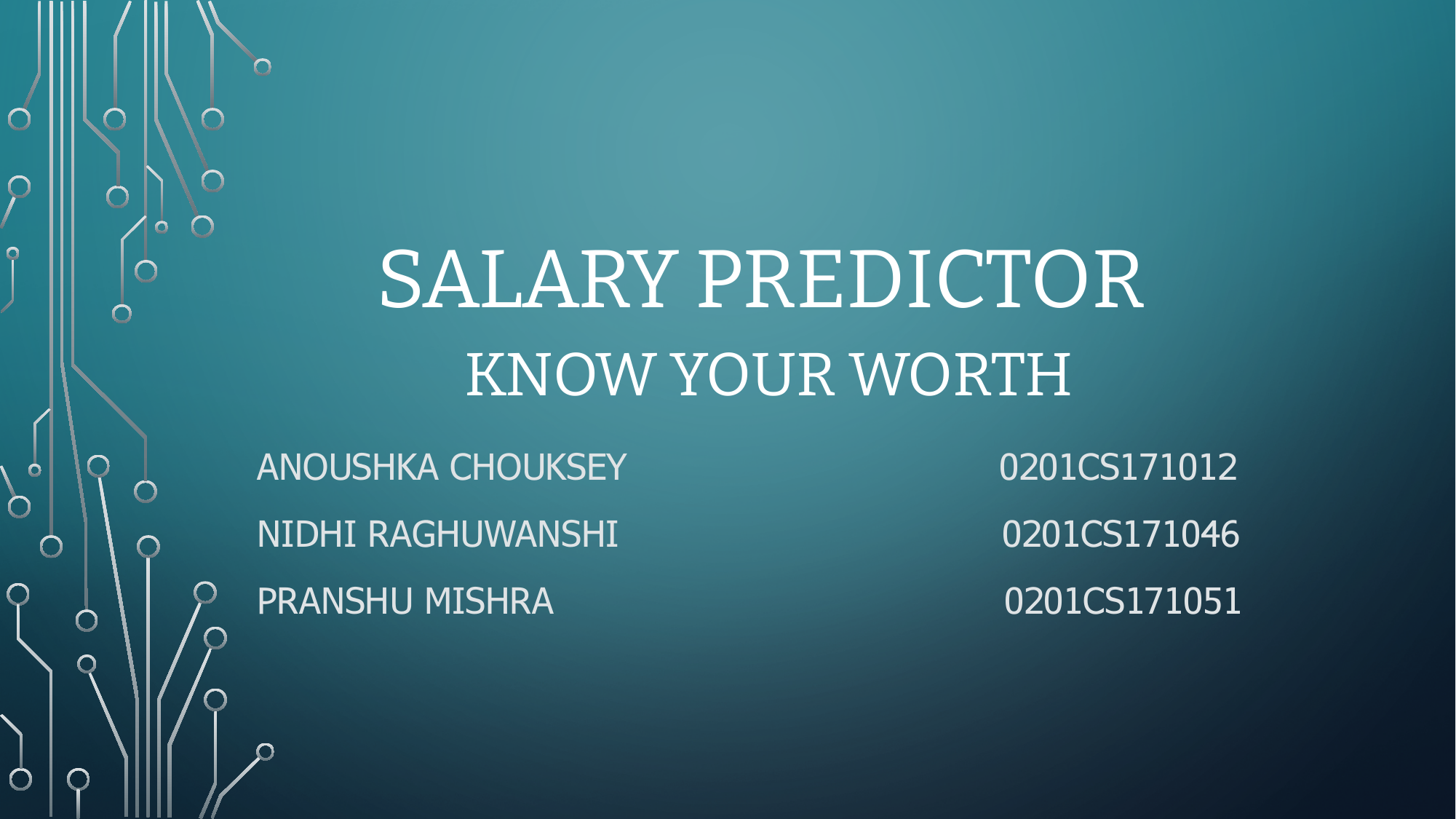

# SALARY PREDICTOR KNOW YOUR WORTH
ANOUSHKA CHOUKSEY                                 0201CS171012
NIDHI RAGHUWANSHI                                  0201CS171046
PRANSHU MISHRA                                        0201CS171051